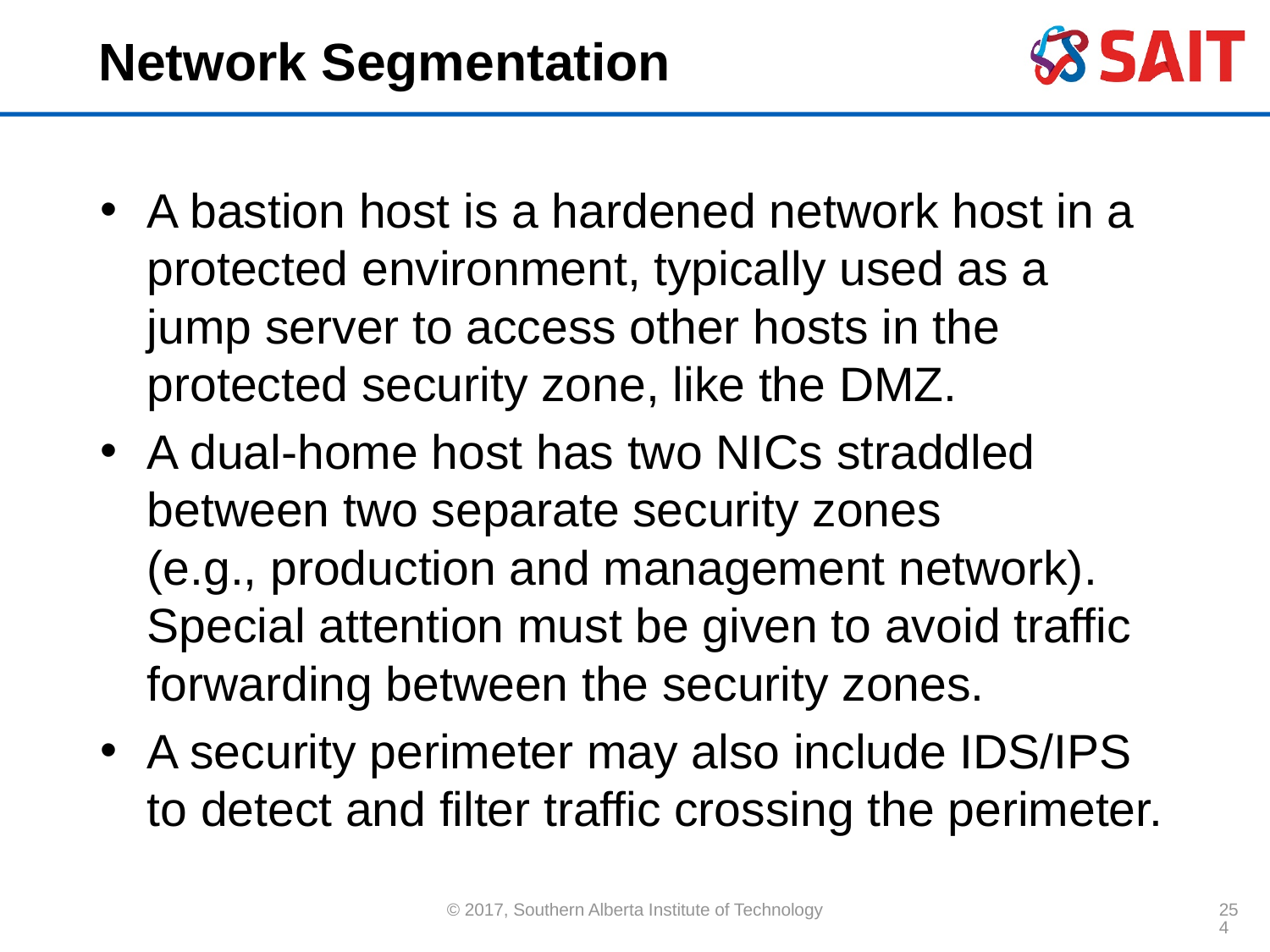

# Network Segmentation
A bastion host is a hardened network host in a protected environment, typically used as a jump server to access other hosts in the protected security zone, like the DMZ.
A dual-home host has two NICs straddled between two separate security zones
(e.g., production and management network). Special attention must be given to avoid traffic forwarding between the security zones.
A security perimeter may also include IDS/IPS to detect and filter traffic crossing the perimeter.